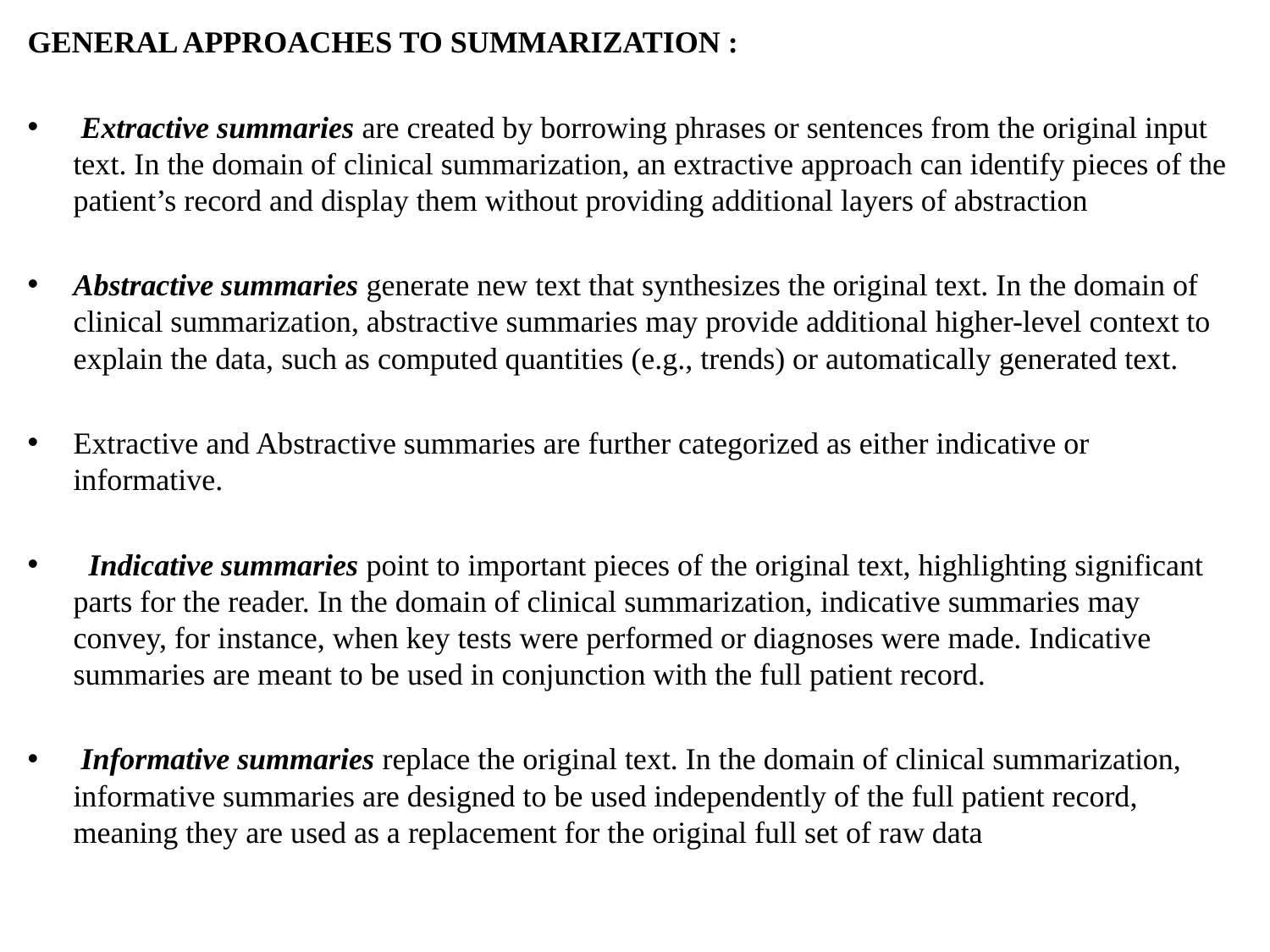

GENERAL APPROACHES TO SUMMARIZATION :

 Extractive summaries are created by borrowing phrases or sentences from the original input text. In the domain of clinical summarization, an extractive approach can identify pieces of the patient’s record and display them without providing additional layers of abstraction

Abstractive summaries generate new text that synthesizes the original text. In the domain of clinical summarization, abstractive summaries may provide additional higher-level context to explain the data, such as computed quantities (e.g., trends) or automatically generated text.

Extractive and Abstractive summaries are further categorized as either indicative or informative.

  Indicative summaries point to important pieces of the original text, highlighting significant parts for the reader. In the domain of clinical summarization, indicative summaries may convey, for instance, when key tests were performed or diagnoses were made. Indicative summaries are meant to be used in conjunction with the full patient record.

 Informative summaries replace the original text. In the domain of clinical summarization, informative summaries are designed to be used independently of the full patient record, meaning they are used as a replacement for the original full set of raw data